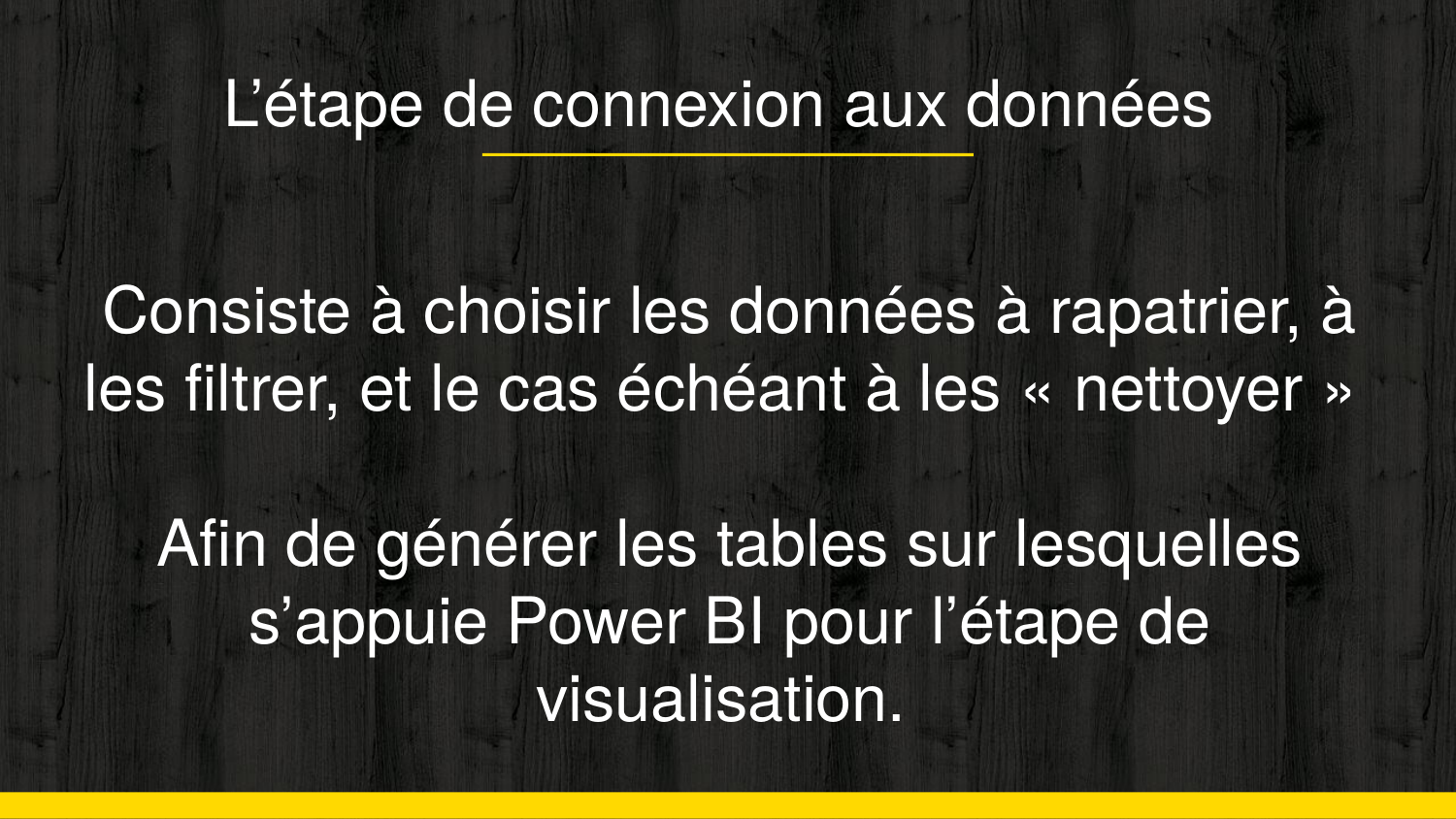

L’étape de connexion aux données

Consiste à choisir les données à rapatrier, à les filtrer, et le cas échéant à les « nettoyer »

Afin de générer les tables sur lesquelles s’appuie Power BI pour l’étape de visualisation.